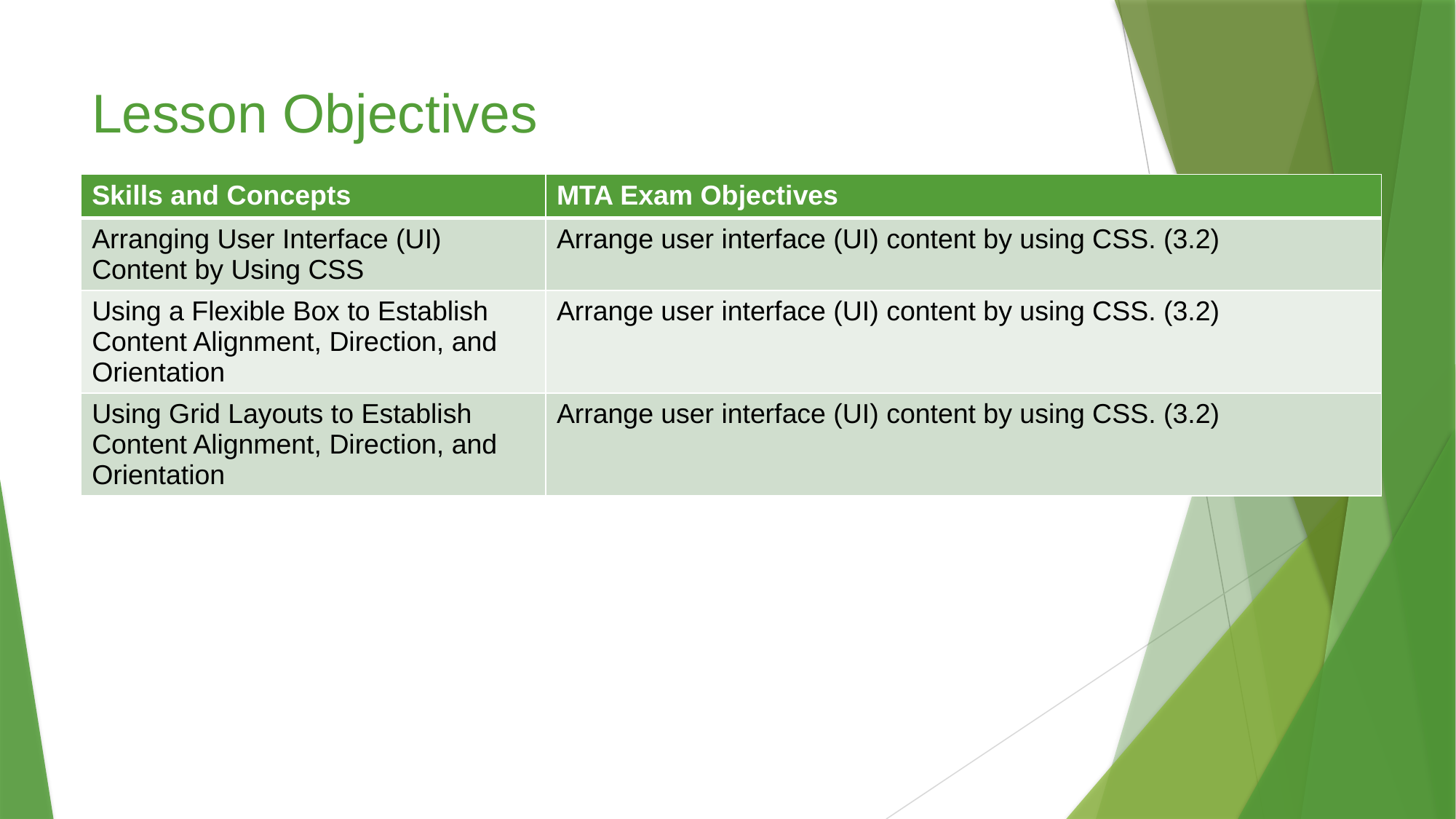

# Lesson Objectives
| Skills and Concepts | MTA Exam Objectives |
| --- | --- |
| Arranging User Interface (UI) Content by Using CSS | Arrange user interface (UI) content by using CSS. (3.2) |
| Using a Flexible Box to Establish Content Alignment, Direction, and Orientation | Arrange user interface (UI) content by using CSS. (3.2) |
| Using Grid Layouts to Establish Content Alignment, Direction, and Orientation | Arrange user interface (UI) content by using CSS. (3.2) |